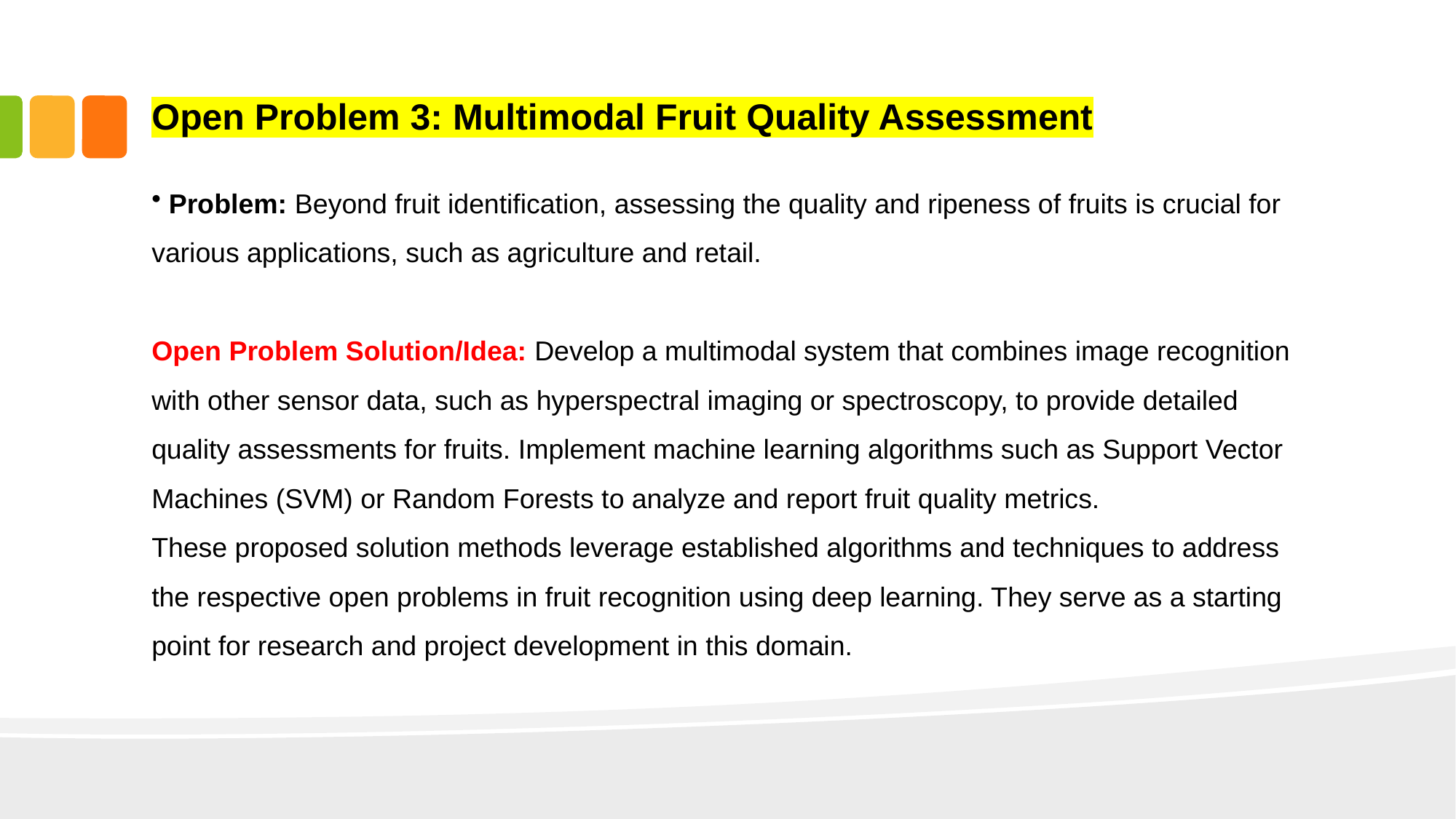

Open Problem 3: Multimodal Fruit Quality Assessment

 Problem: Beyond fruit identification, assessing the quality and ripeness of fruits is crucial for various applications, such as agriculture and retail.

Open Problem Solution/Idea: Develop a multimodal system that combines image recognition with other sensor data, such as hyperspectral imaging or spectroscopy, to provide detailed quality assessments for fruits. Implement machine learning algorithms such as Support Vector Machines (SVM) or Random Forests to analyze and report fruit quality metrics.
These proposed solution methods leverage established algorithms and techniques to address the respective open problems in fruit recognition using deep learning. They serve as a starting point for research and project development in this domain.